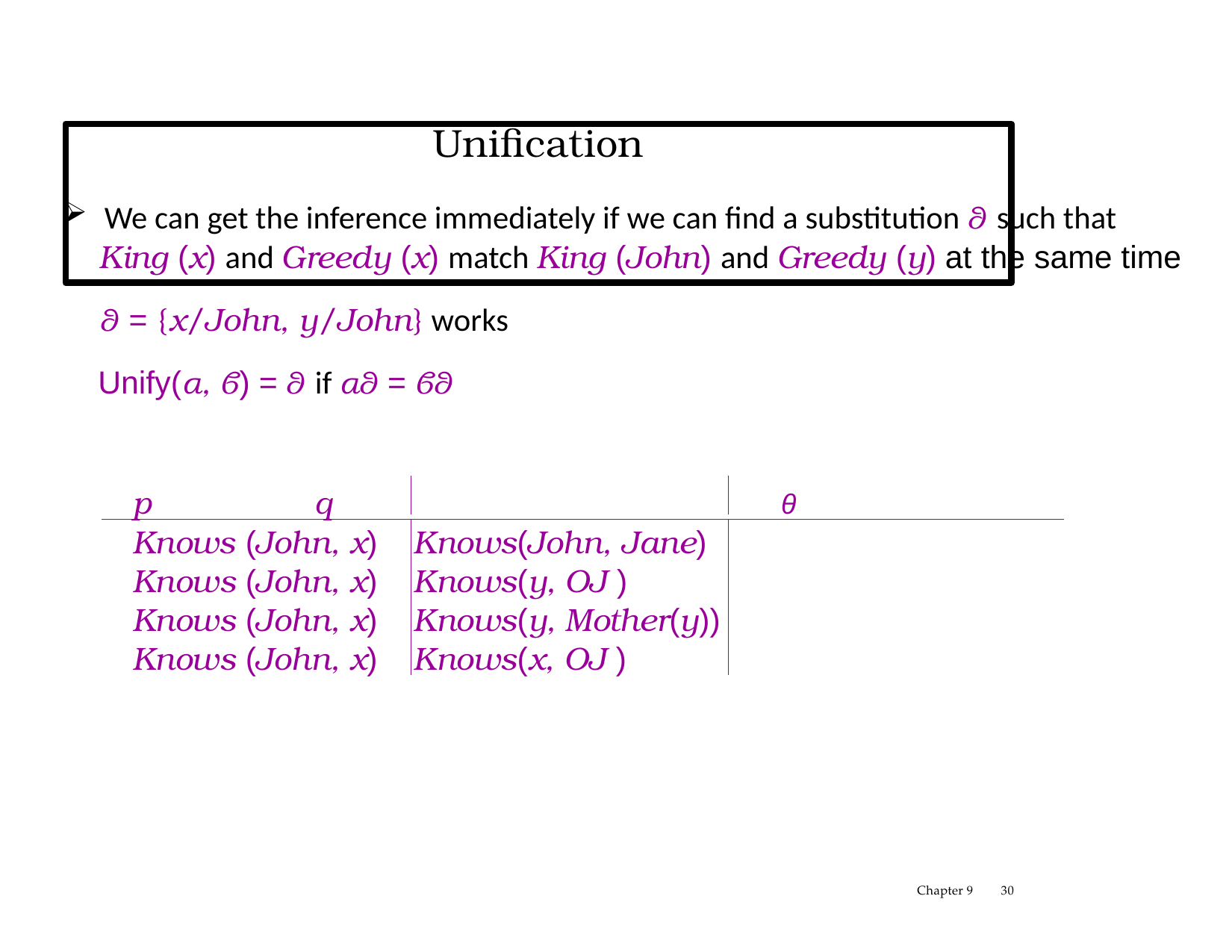

# Unification
We can get the inference immediately if we can find a substitution θ such that
     King (x) and Greedy (x) match King (John) and Greedy (y) at the same time
    θ = {x/John, y/John} works
    Unify(α, β) = θ if αθ = βθ

p	           q
Knows (John, x)    Knows(John, Jane)  Knows (John, x)    Knows(y, OJ )
Knows (John, x)    Knows(y, Mother(y))  Knows (John, x)    Knows(x, OJ )
θ

Chapter 9
30